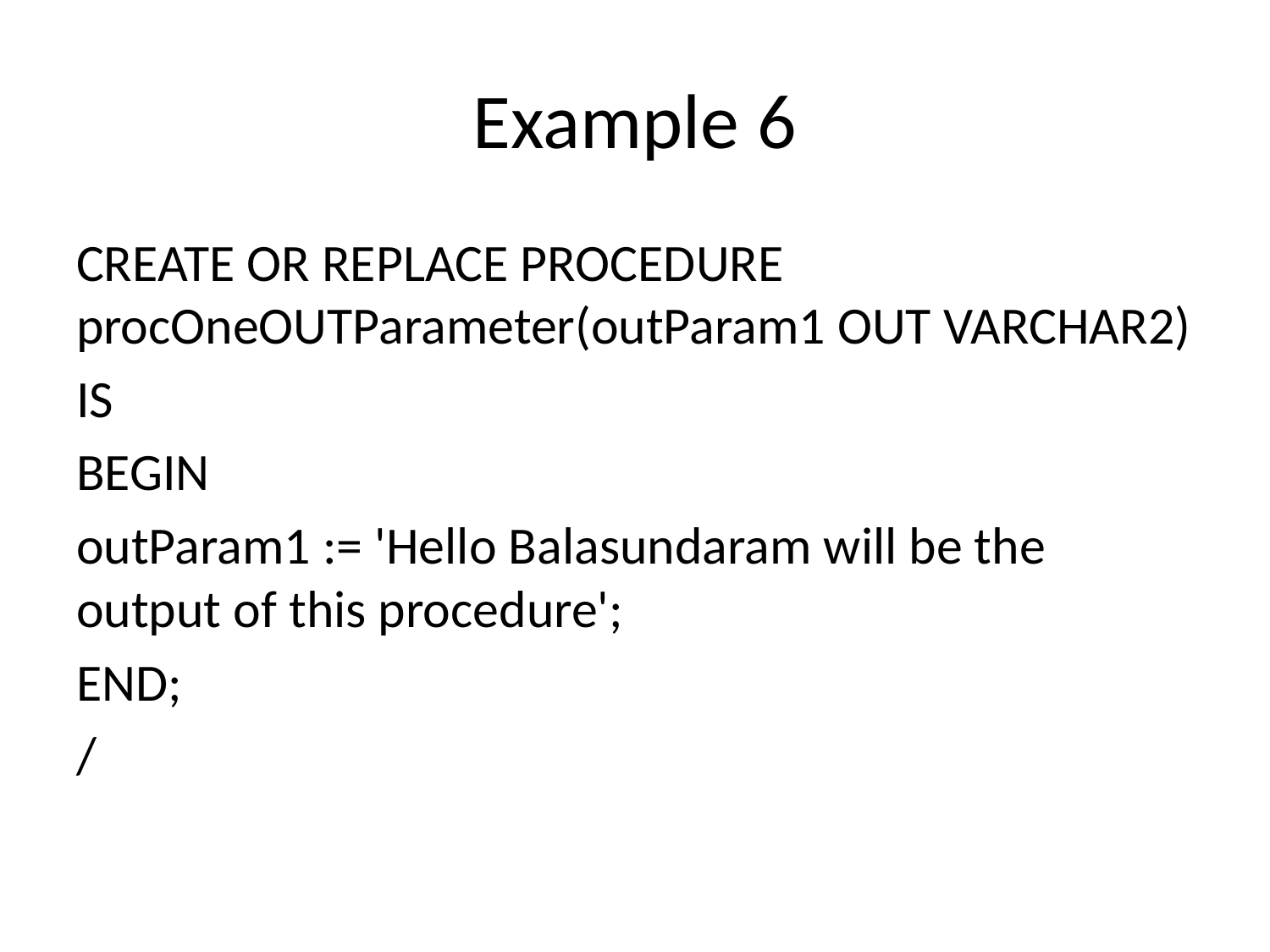

# Example 6
CREATE OR REPLACE PROCEDURE procOneOUTParameter(outParam1 OUT VARCHAR2)
IS
BEGIN
outParam1 := 'Hello Balasundaram will be the output of this procedure';
END;
/